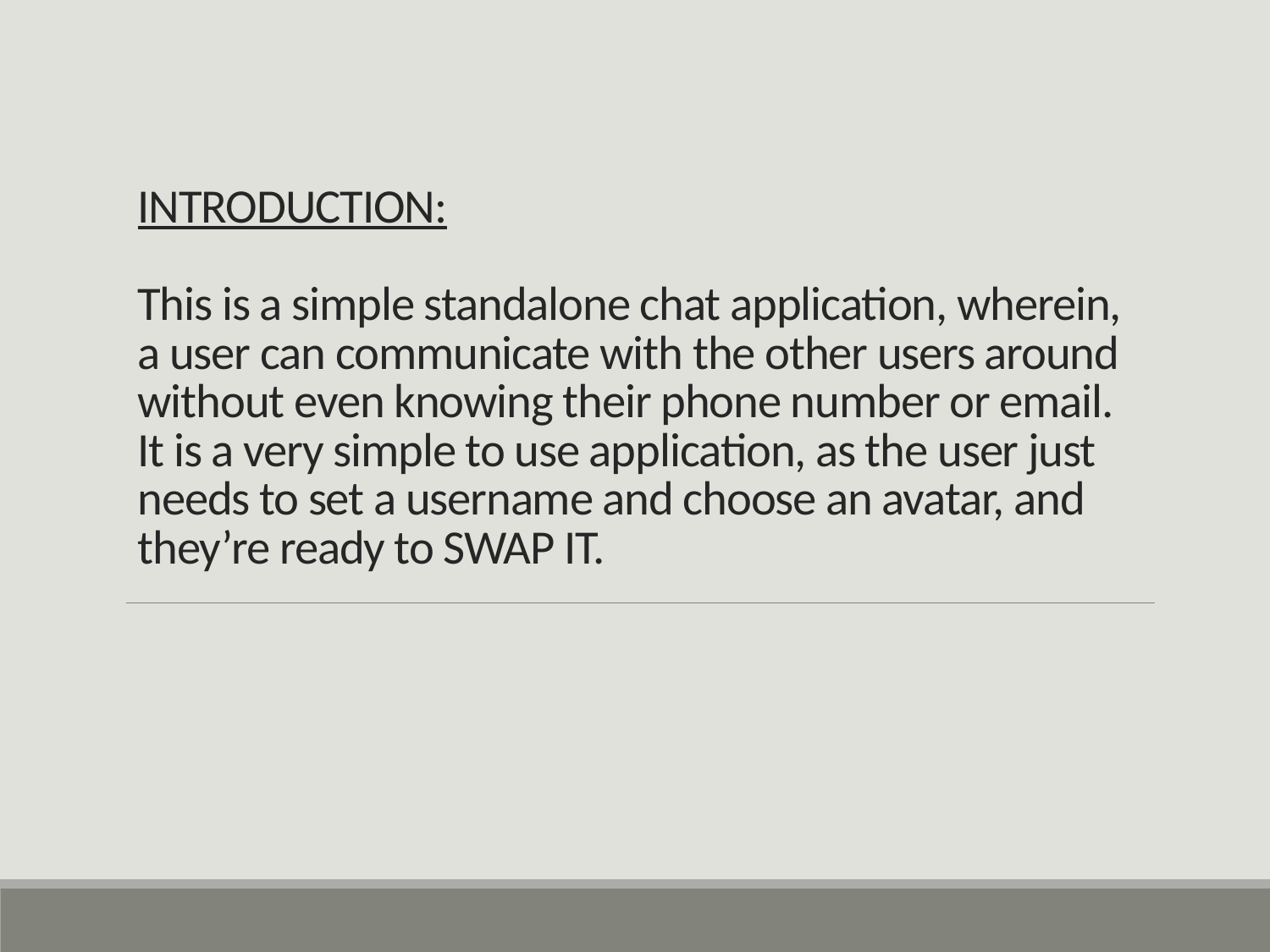

# INTRODUCTION:   This is a simple standalone chat application, wherein, a user can communicate with the other users around without even knowing their phone number or email. It is a very simple to use application, as the user just needs to set a username and choose an avatar, and they’re ready to SWAP IT.